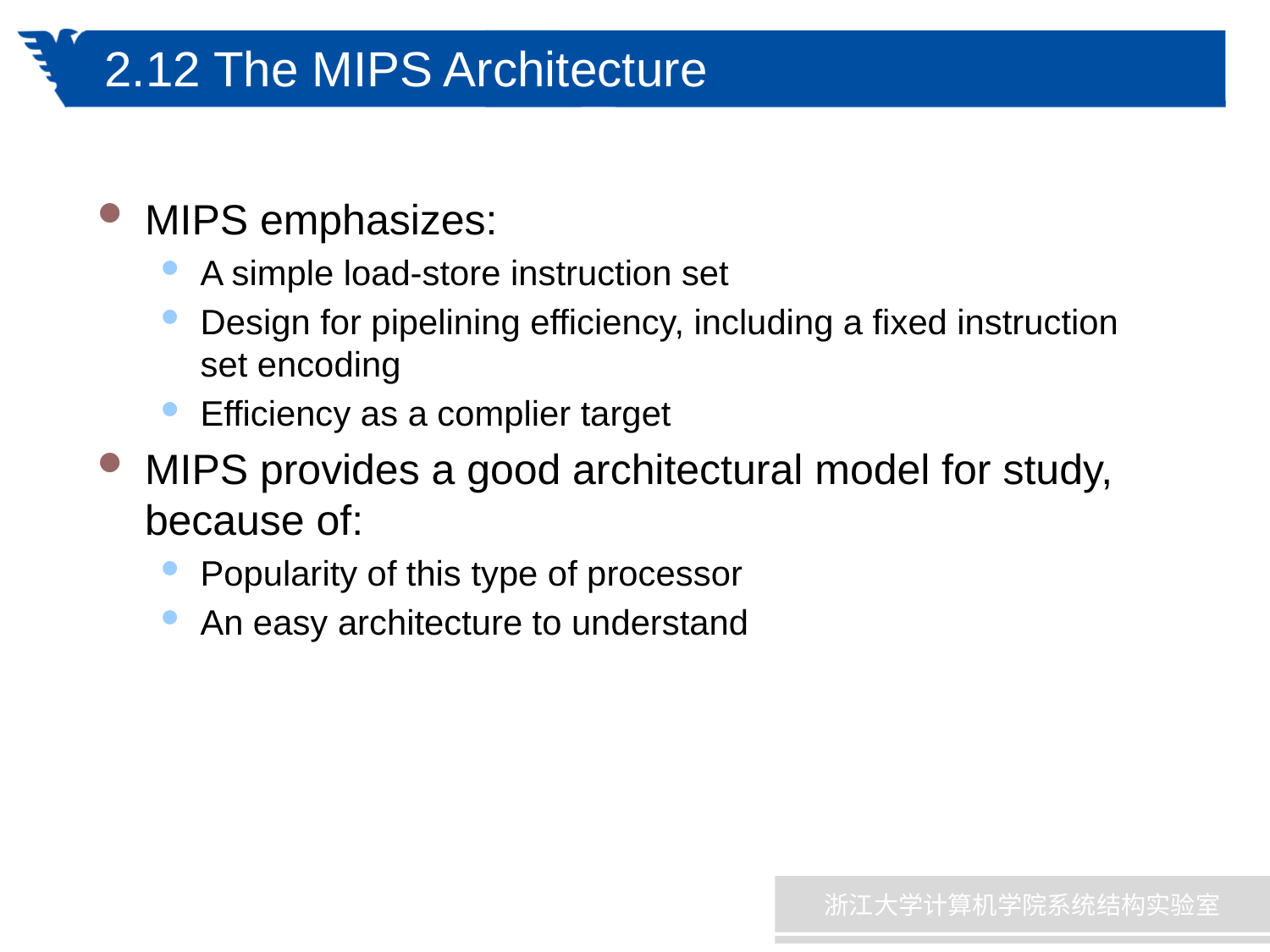

# 2.12 The MIPS Architecture
MIPS emphasizes:
A simple load-store instruction set
Design for pipelining efficiency, including a fixed instruction set encoding
Efficiency as a complier target
MIPS provides a good architectural model for study, because of:
Popularity of this type of processor
An easy architecture to understand